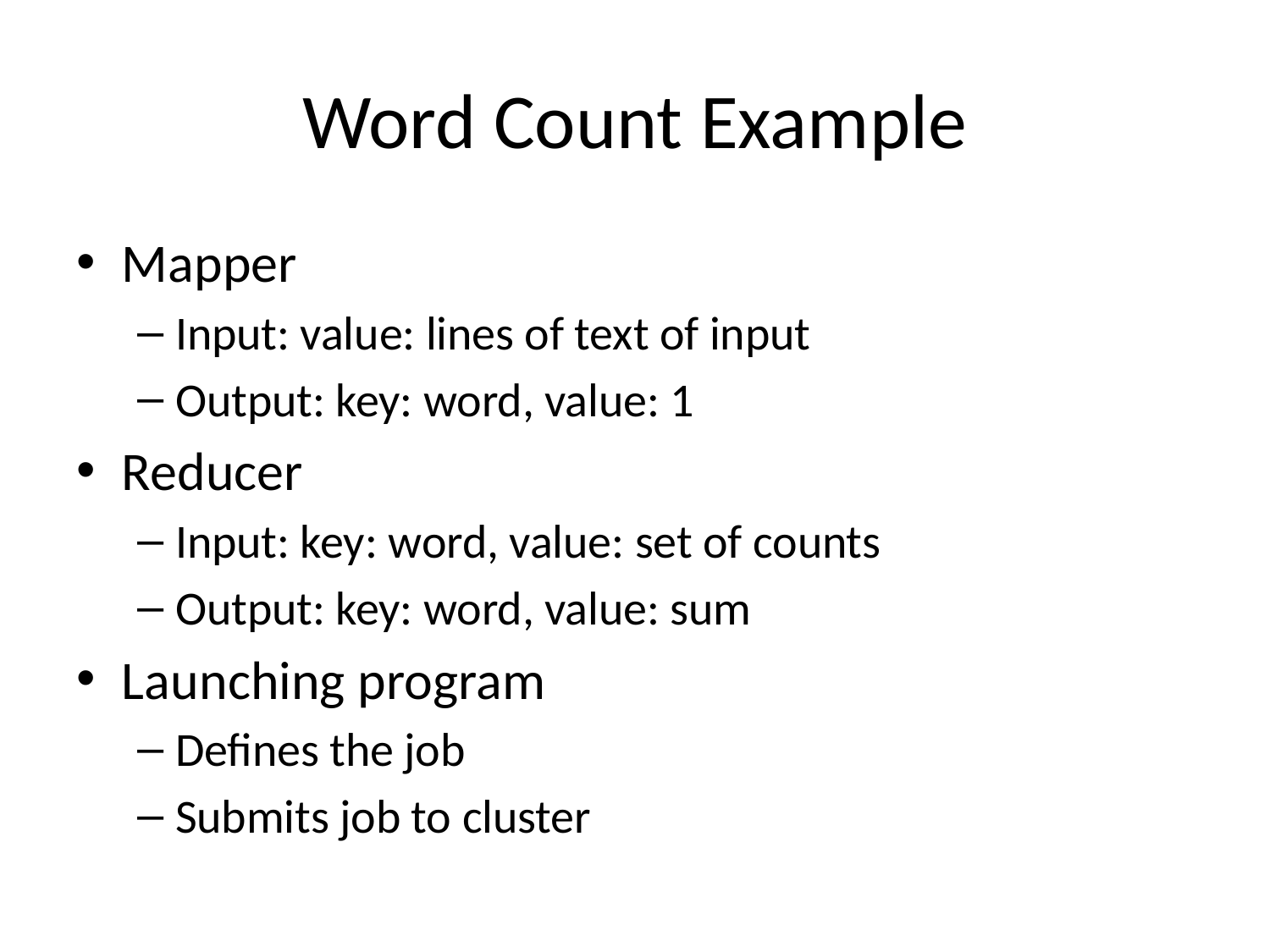

# Word Count Example
Mapper
Input: value: lines of text of input
Output: key: word, value: 1
Reducer
Input: key: word, value: set of counts
Output: key: word, value: sum
Launching program
Defines the job
Submits job to cluster